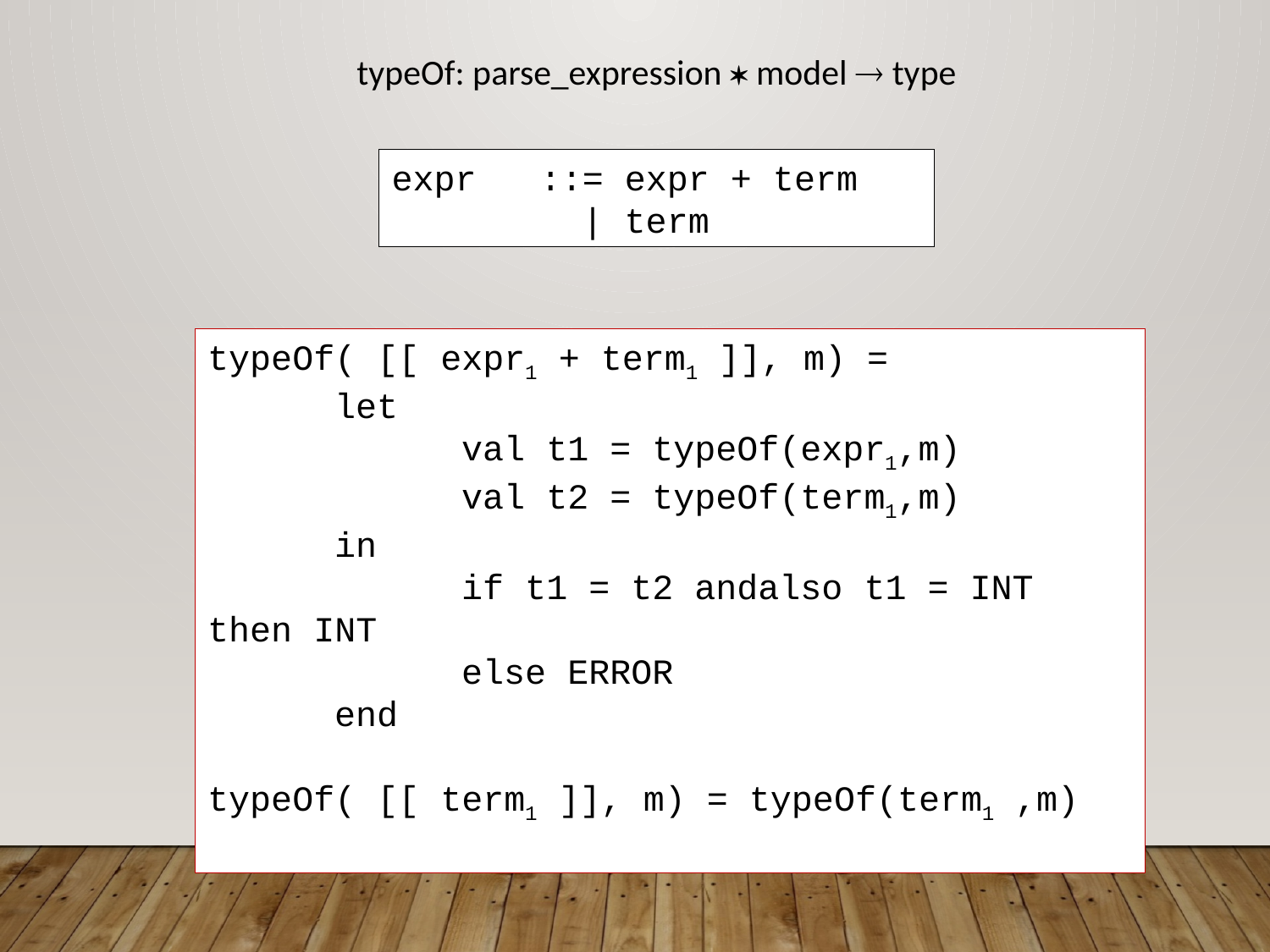

typeOf: parse_expression ∗ model → type
expr   ::= expr + term
         | term
typeOf( [[ expr1 + term1 ]], m) =
	let
		val t1 = typeOf(expr1,m)
		val t2 = typeOf(term1,m)
	in
		if t1 = t2 andalso t1 = INT then INT
		else ERROR
	end

typeOf( [[ term1 ]], m) = typeOf(term1 ,m)